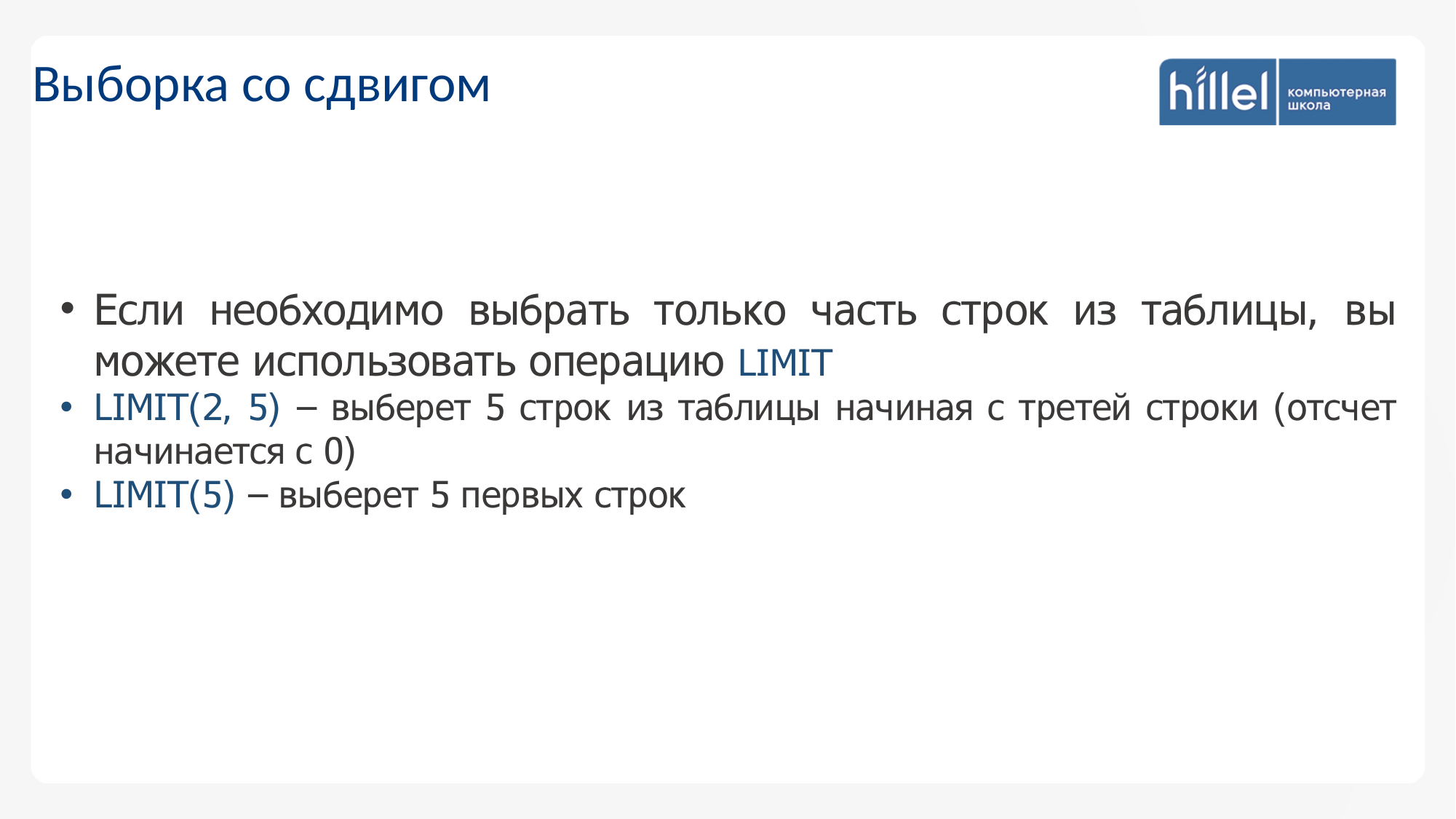

Выборка со сдвигом
Если необходимо выбрать только часть строк из таблицы, вы можете использовать операцию LIMIT
LIMIT(2, 5) – выберет 5 строк из таблицы начиная с третей строки (отсчет начинается с 0)
LIMIT(5) – выберет 5 первых строк